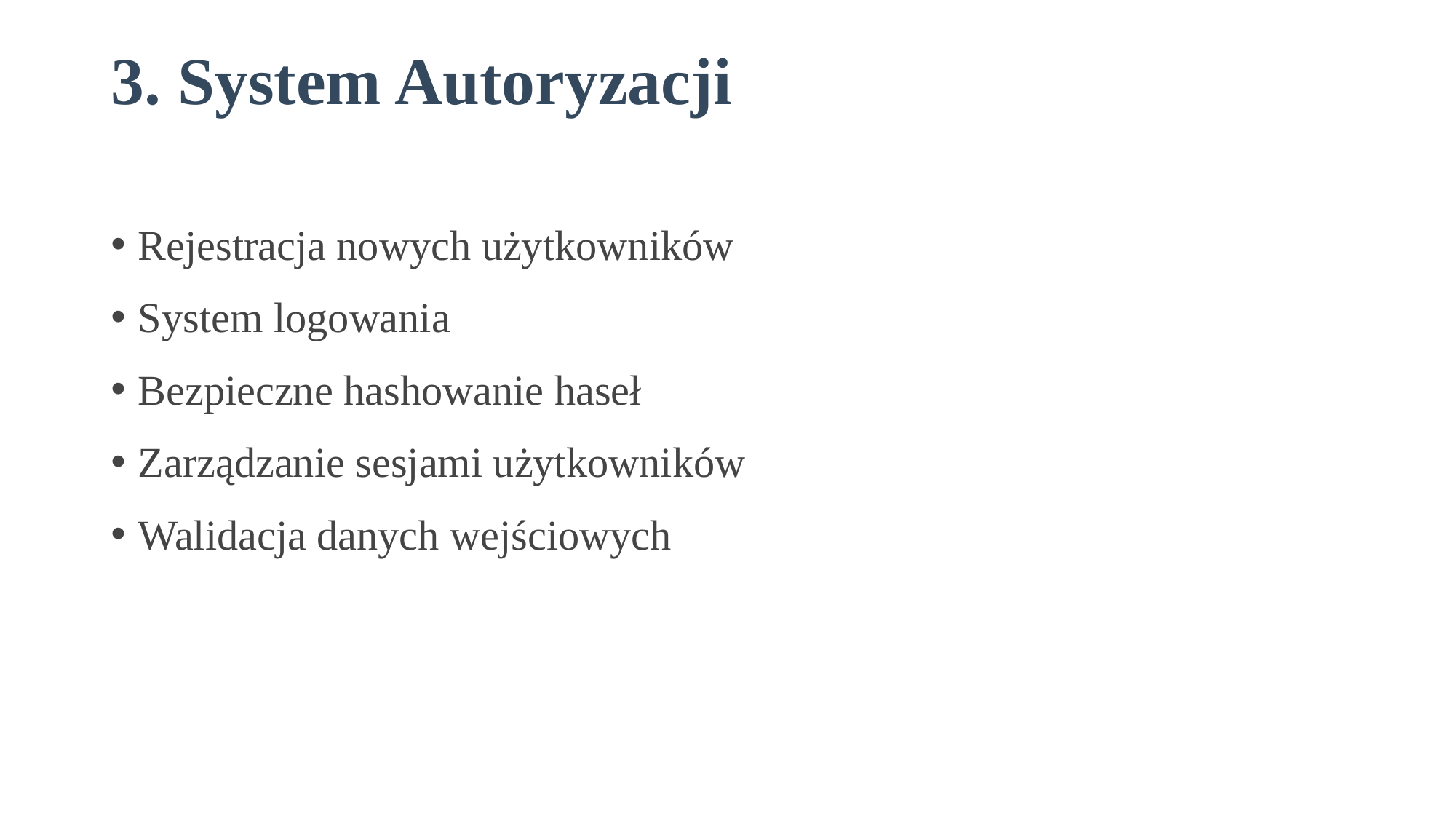

# 3. System Autoryzacji
Rejestracja nowych użytkowników
System logowania
Bezpieczne hashowanie haseł
Zarządzanie sesjami użytkowników
Walidacja danych wejściowych